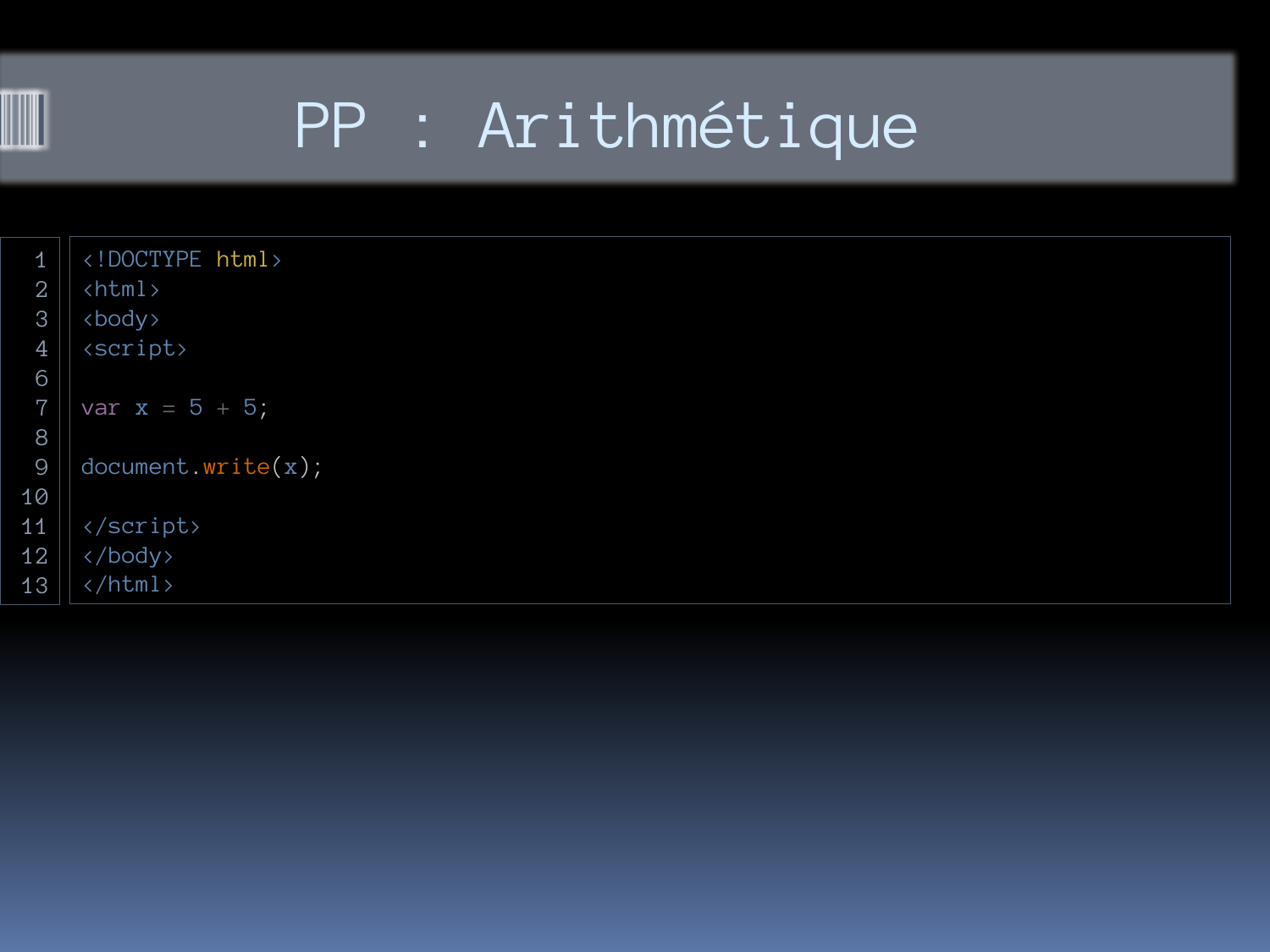

# PP : Arithmétique
<!DOCTYPE html>
<html>
<body>
<script>

var x = 5 + 5;

document.write(x);

</script>
</body>
</html>
1
2
3
4
6
7
8
9
10
11
12
13